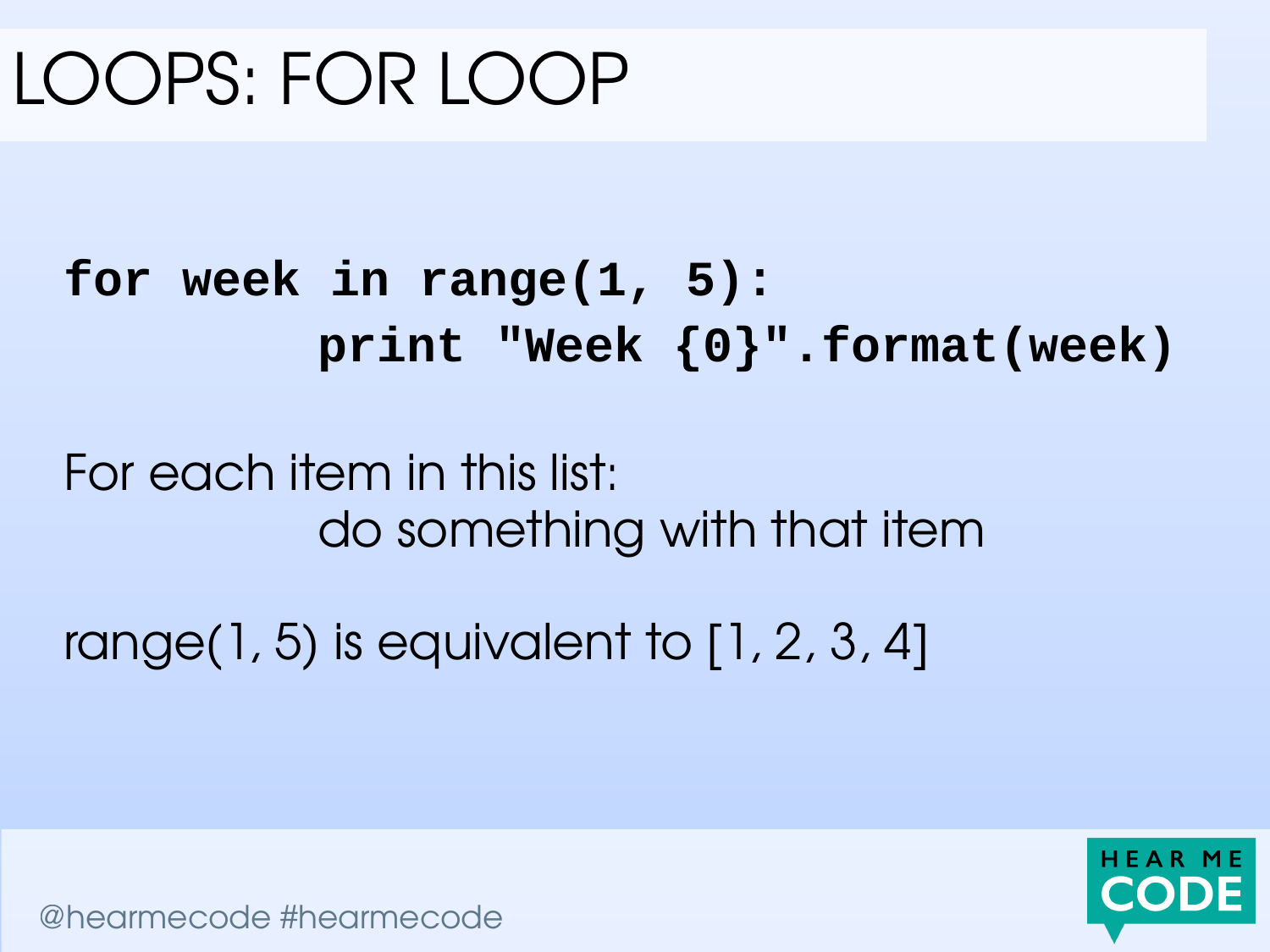

Loops: For loop

for week in range(1, 5):
		print "Week {0}".format(week)

For each item in this list:
		do something with that item

range(1, 5) is equivalent to [1, 2, 3, 4]